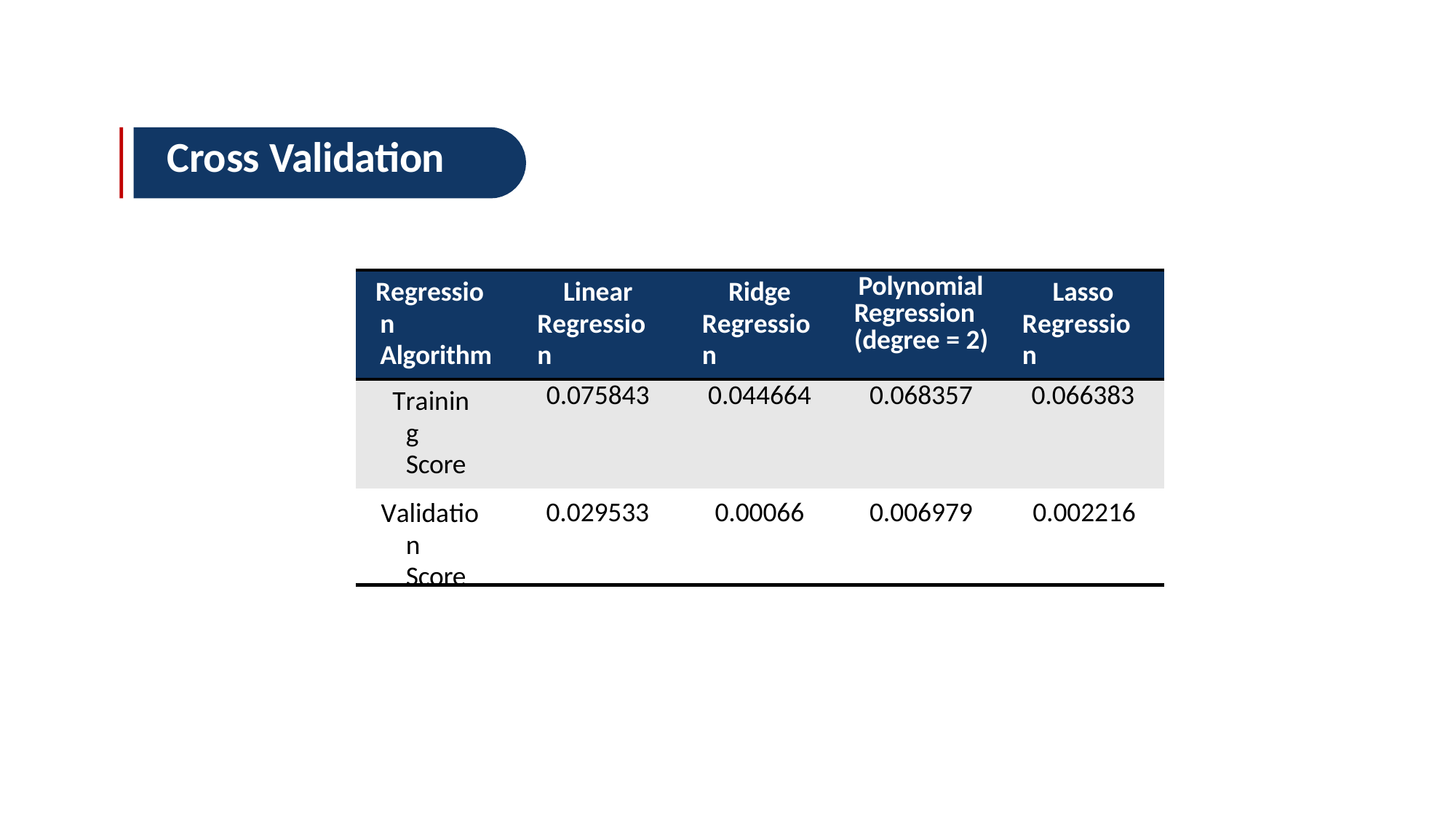

# Cross Validation
| Regression Algorithm | Linear Regression | Ridge Regression | Polynomial Regression (degree = 2) | Lasso Regression |
| --- | --- | --- | --- | --- |
| Training Score | 0.075843 | 0.044664 | 0.068357 | 0.066383 |
Validation  Score
0.029533
0.00066
0.006979	0.002216